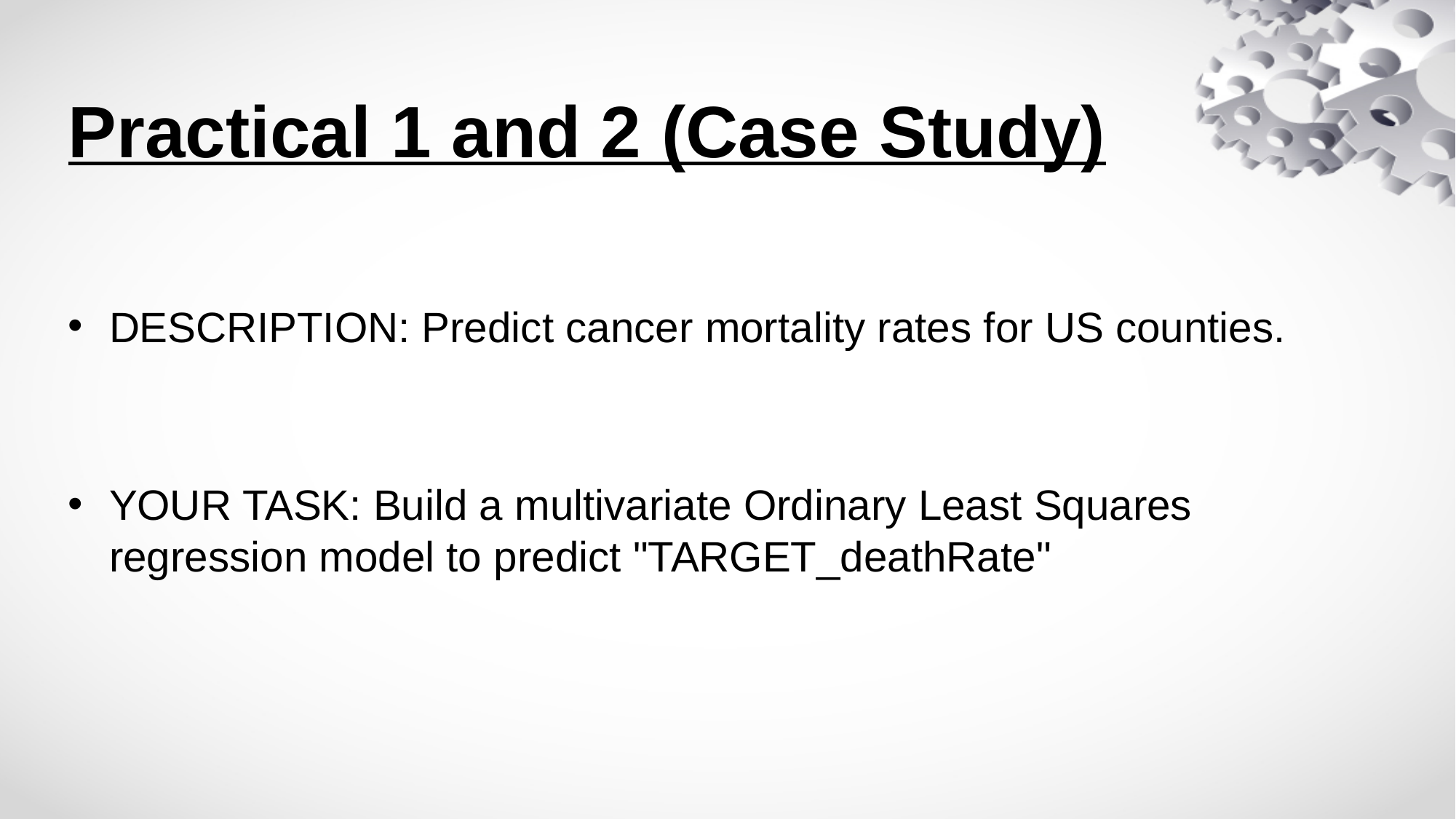

# Practical 1 and 2 (Case Study)

DESCRIPTION: Predict cancer mortality rates for US counties.

YOUR TASK: Build a multivariate Ordinary Least Squares regression model to predict "TARGET_deathRate"